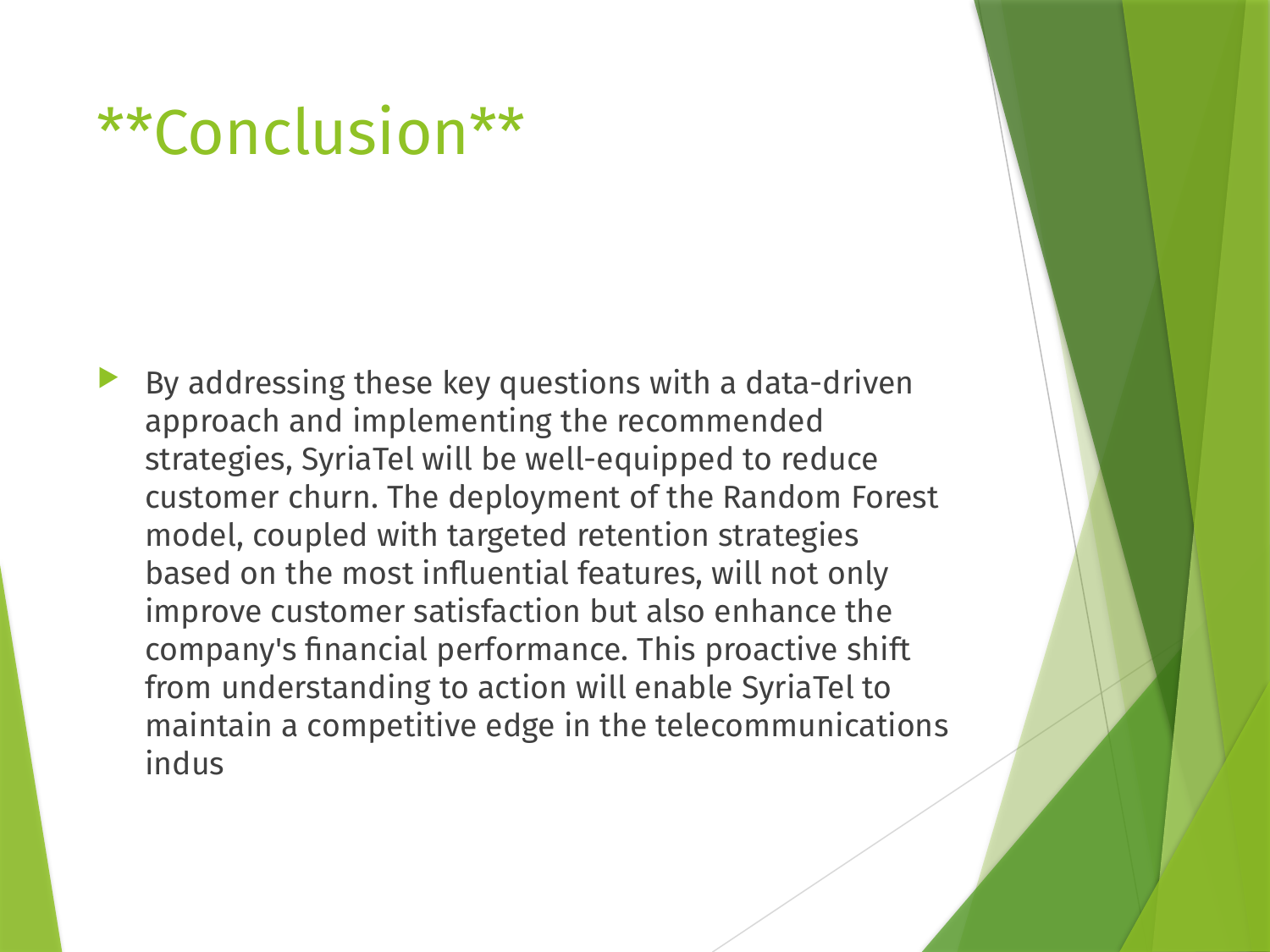

# **Conclusion**

By addressing these key questions with a data-driven approach and implementing the recommended strategies, SyriaTel will be well-equipped to reduce customer churn. The deployment of the Random Forest model, coupled with targeted retention strategies based on the most influential features, will not only improve customer satisfaction but also enhance the company's financial performance. This proactive shift from understanding to action will enable SyriaTel to maintain a competitive edge in the telecommunications indus